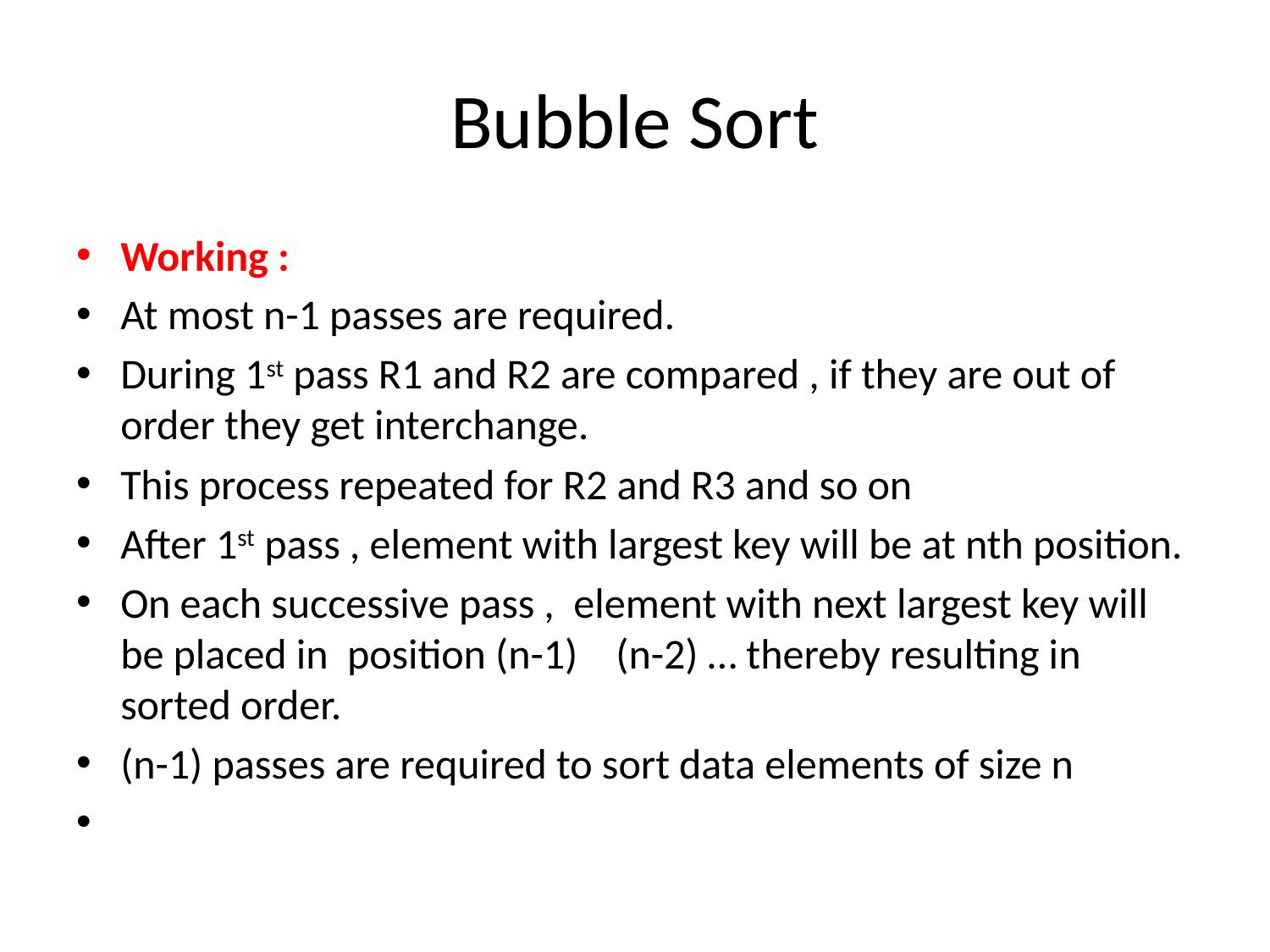

# Bubble Sort
Working :
At most n-1 passes are required.
During 1st pass R1 and R2 are compared , if they are out of order they get interchange.
This process repeated for R2 and R3 and so on
After 1st pass , element with largest key will be at nth position.
On each successive pass ,  element with next largest key will be placed in  position (n-1)    (n-2) … thereby resulting in sorted order.
(n-1) passes are required to sort data elements of size n